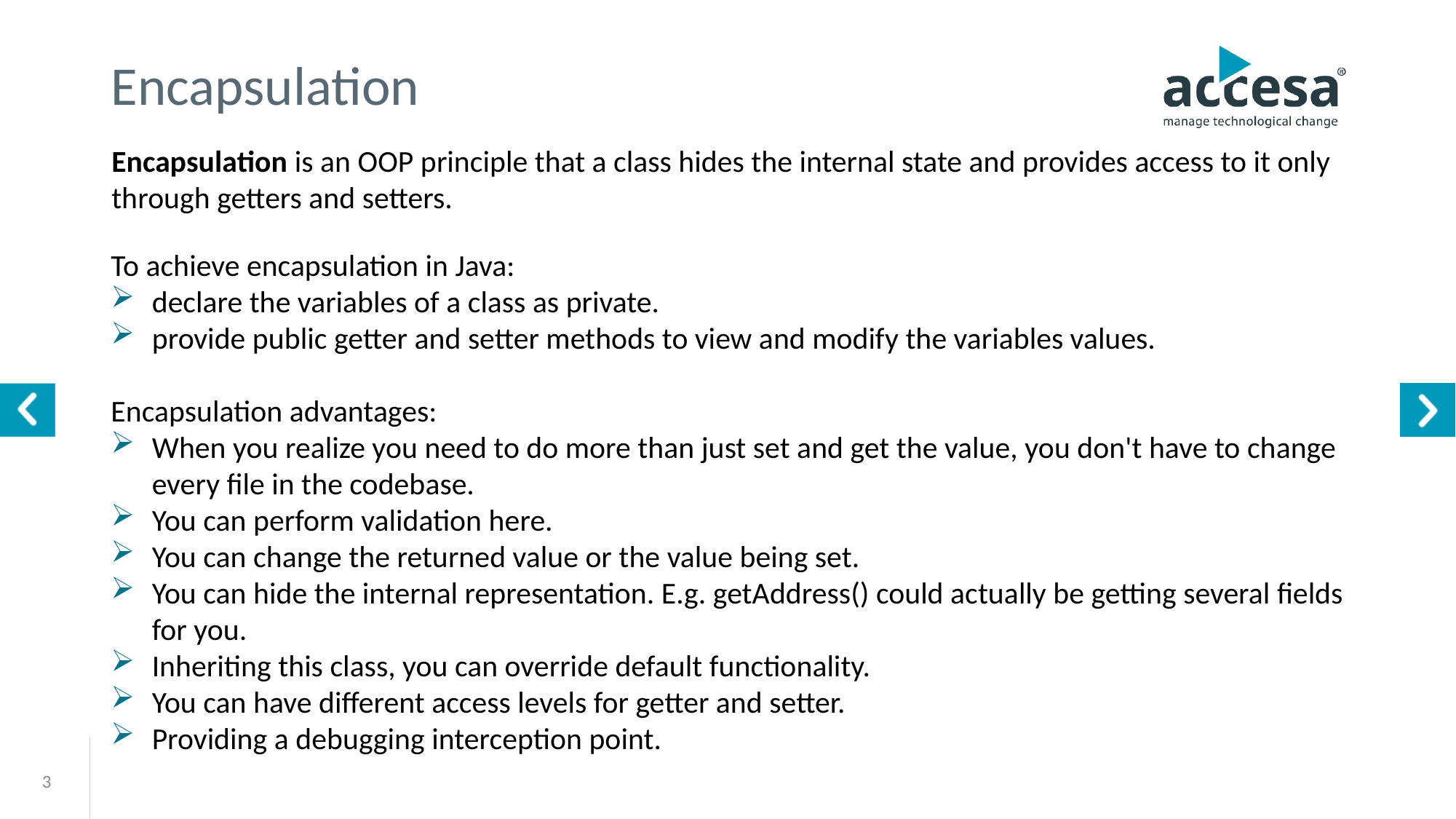

# Encapsulation
Encapsulation is an OOP principle that a class hides the internal state and provides access to it only through getters and setters.
To achieve encapsulation in Java:
declare the variables of a class as private.
provide public getter and setter methods to view and modify the variables values.

Encapsulation advantages:
When you realize you need to do more than just set and get the value, you don't have to change every file in the codebase.
You can perform validation here.
You can change the returned value or the value being set.
You can hide the internal representation. E.g. getAddress() could actually be getting several fields for you.
Inheriting this class, you can override default functionality.
You can have different access levels for getter and setter.
Providing a debugging interception point.

3